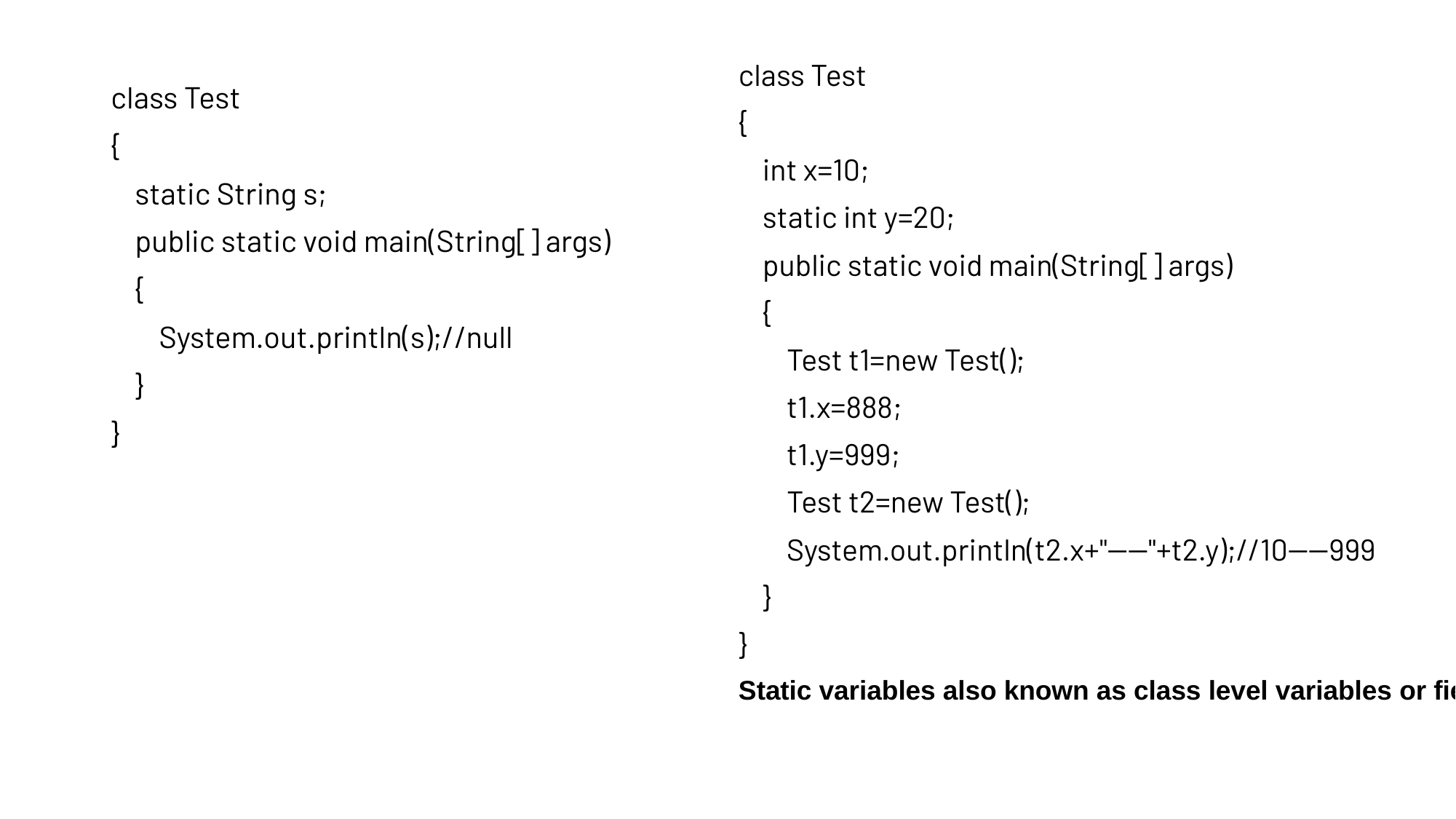

class Test
{
    int x=10;
    static int y=20;
    public static void main(String[] args)
    {
        Test t1=new Test();
        t1.x=888;
        t1.y=999;
        Test t2=new Test();
        System.out.println(t2.x+"----"+t2.y);//10----999
    }
}
Static variables also known as class level variables or fields.

class Test
{
    static String s;
    public static void main(String[] args)
    {
        System.out.println(s);//null
    }
}